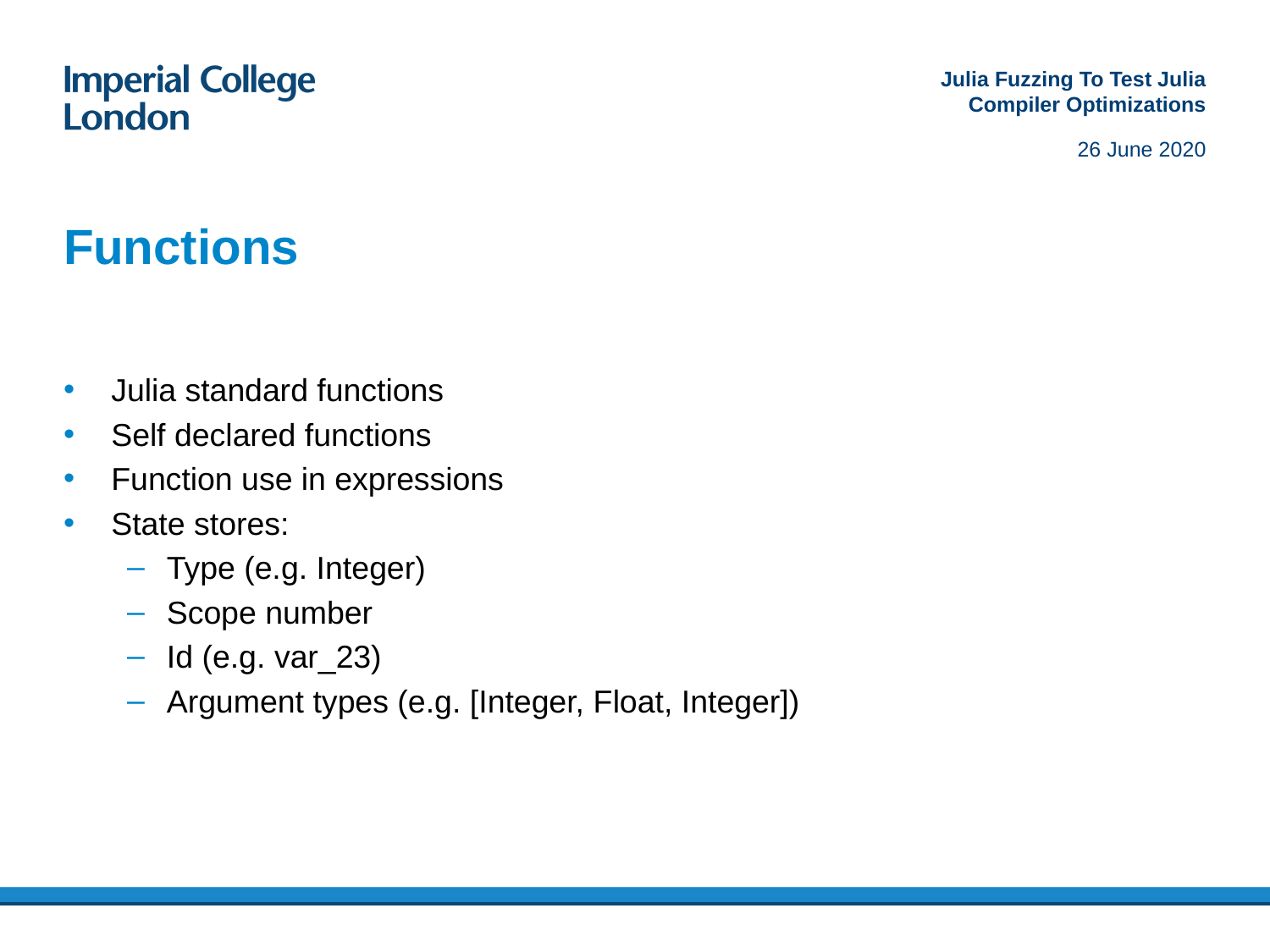

Julia Fuzzing To Test Julia Compiler Optimizations
26 June 2020
# Functions

Julia standard functions
Self declared functions
Function use in expressions
State stores:
Type (e.g. Integer)
Scope number
Id (e.g. var_23)
Argument types (e.g. [Integer, Float, Integer])